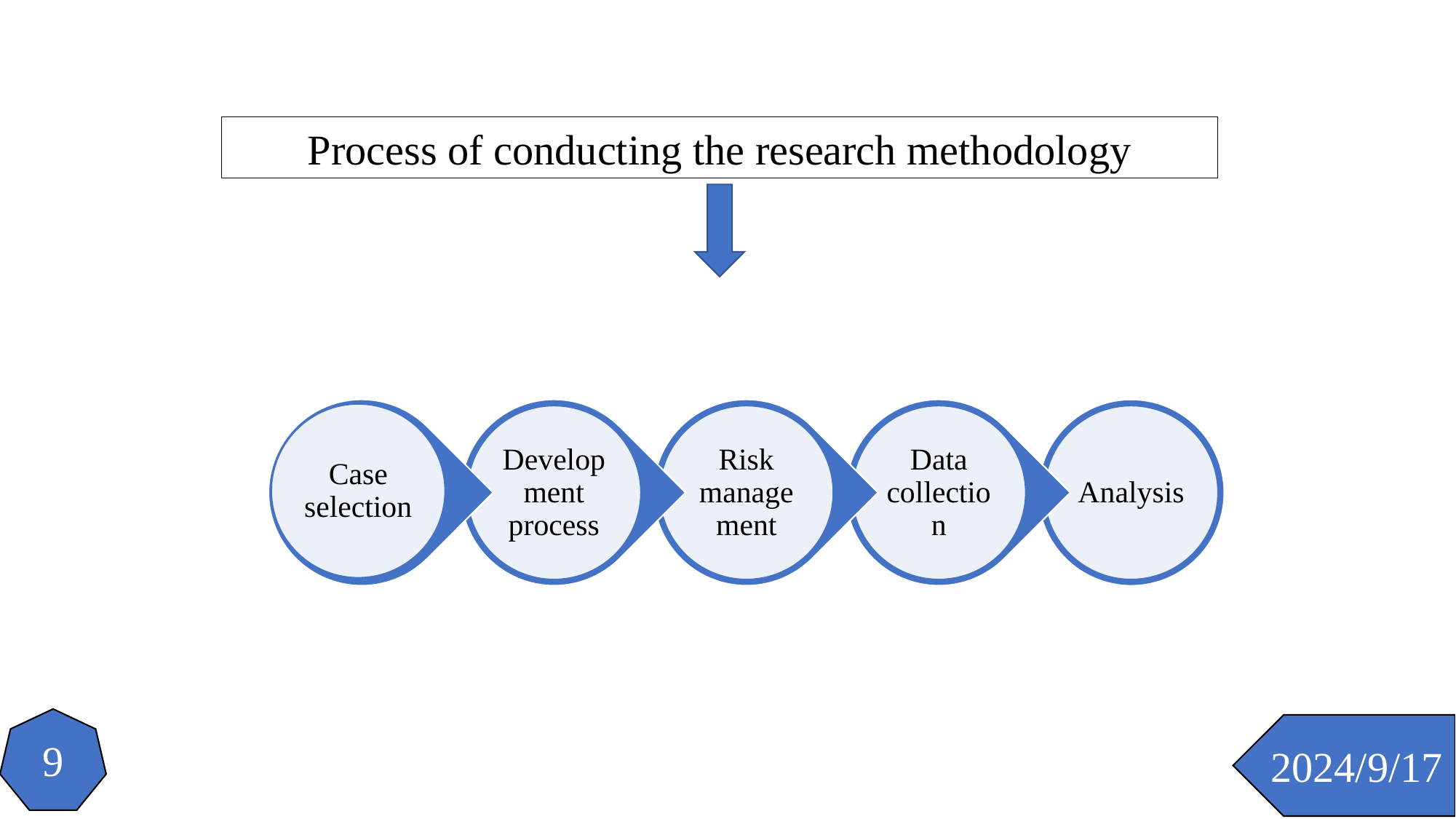

Process of conducting the research methodology

Analysis
Data collection
Risk management
Development process
Case selection
9
2024/9/17